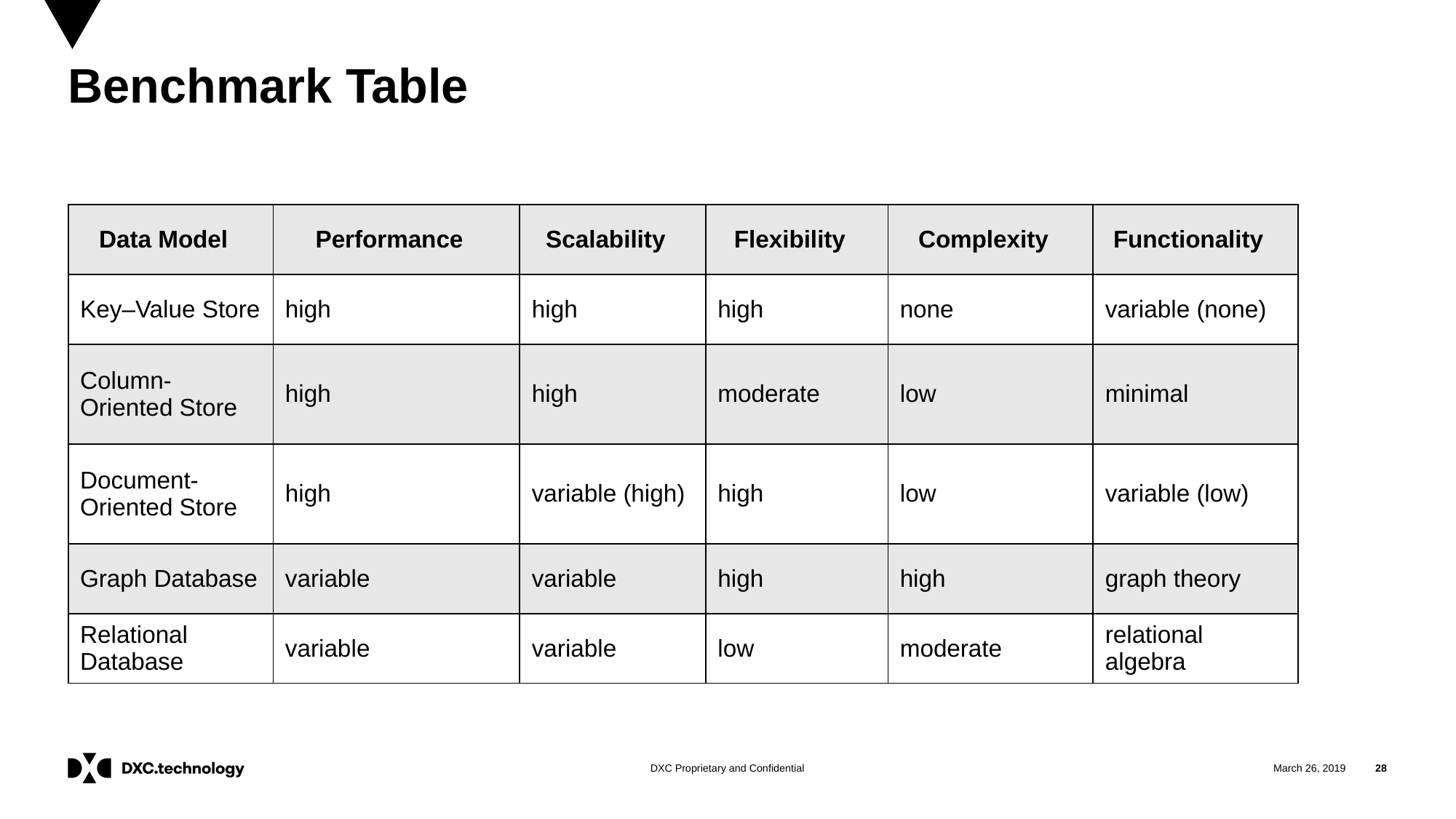

# Benchmark Table
| Data Model | Performance | Scalability | Flexibility | Complexity | Functionality |
| --- | --- | --- | --- | --- | --- |
| Key–Value Store | high | high | high | none | variable (none) |
| Column-Oriented Store | high | high | moderate | low | minimal |
| Document-Oriented Store | high | variable (high) | high | low | variable (low) |
| Graph Database | variable | variable | high | high | graph theory |
| Relational Database | variable | variable | low | moderate | relational algebra |